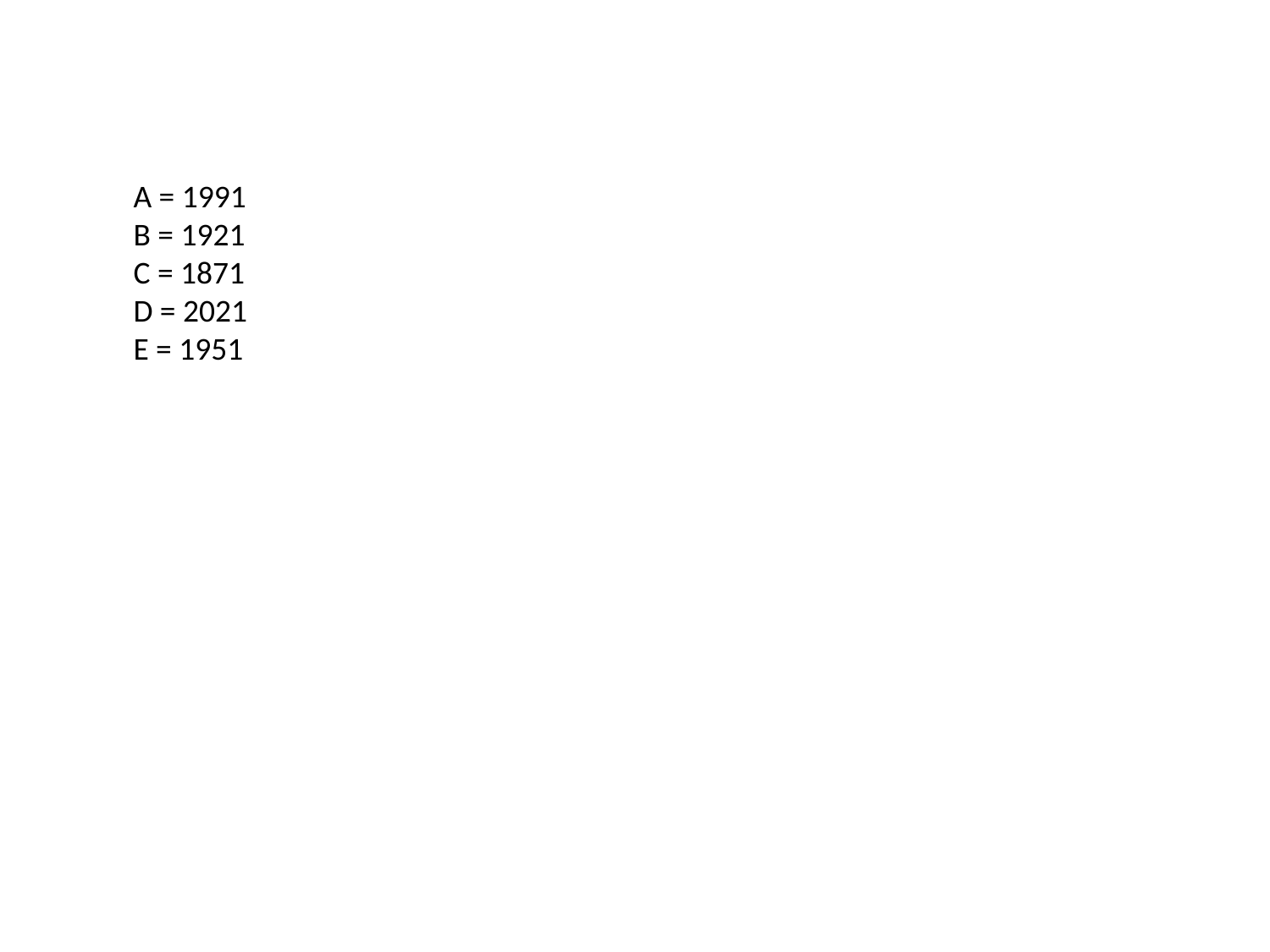

A = 1991
B = 1921
C = 1871
D = 2021
E = 1951